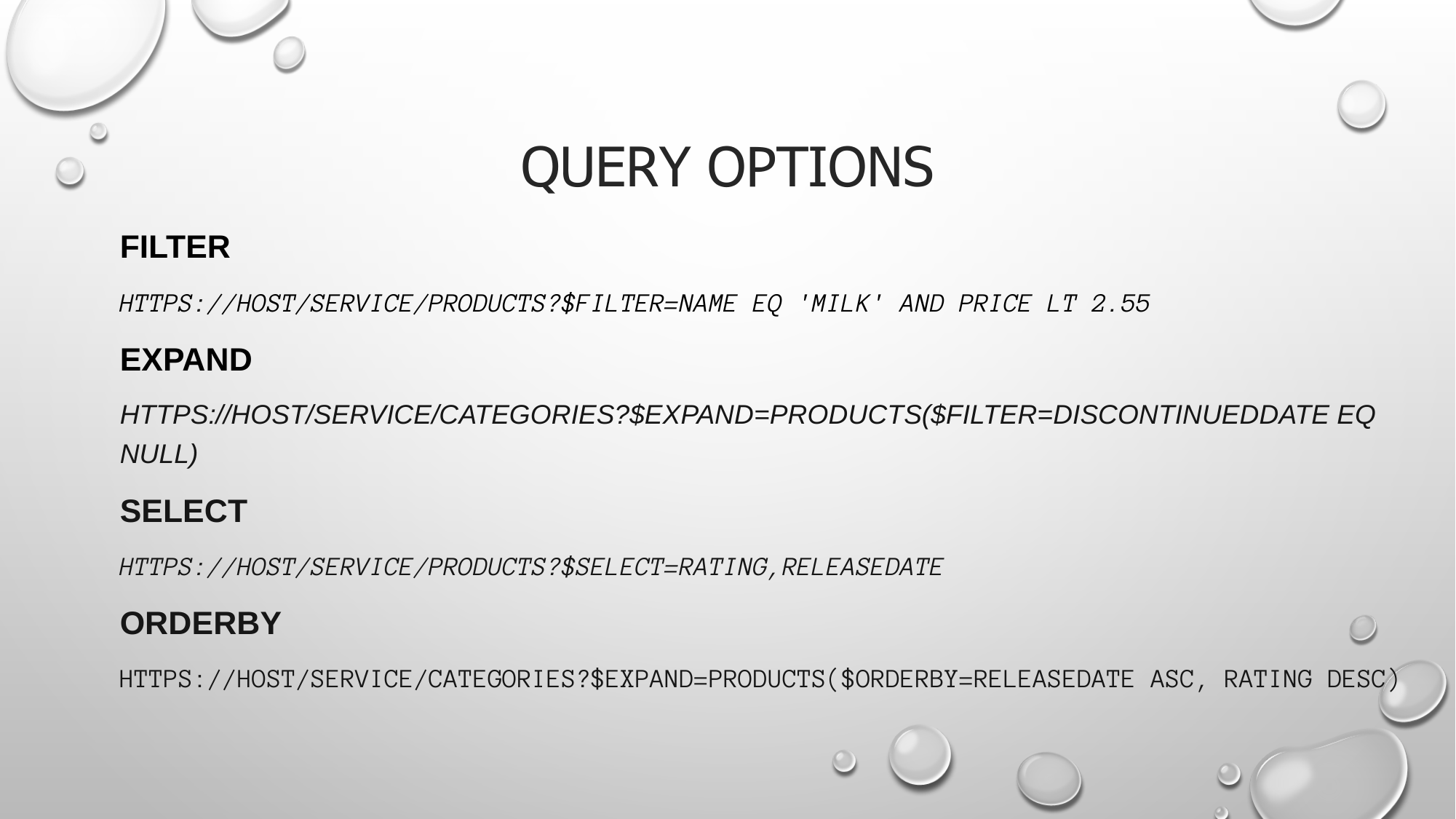

# Query Options
Filter
https://host/service/Products?$filter=Name eq 'Milk' and Price lt 2.55
Expand
https://host/service/Categories?$expand=Products($filter=DiscontinuedDate eq null)
Select
https://host/service/Products?$select=Rating,ReleaseDate
Orderby
https://host/service/Categories?$expand=Products($orderby=ReleaseDate asc, Rating desc)